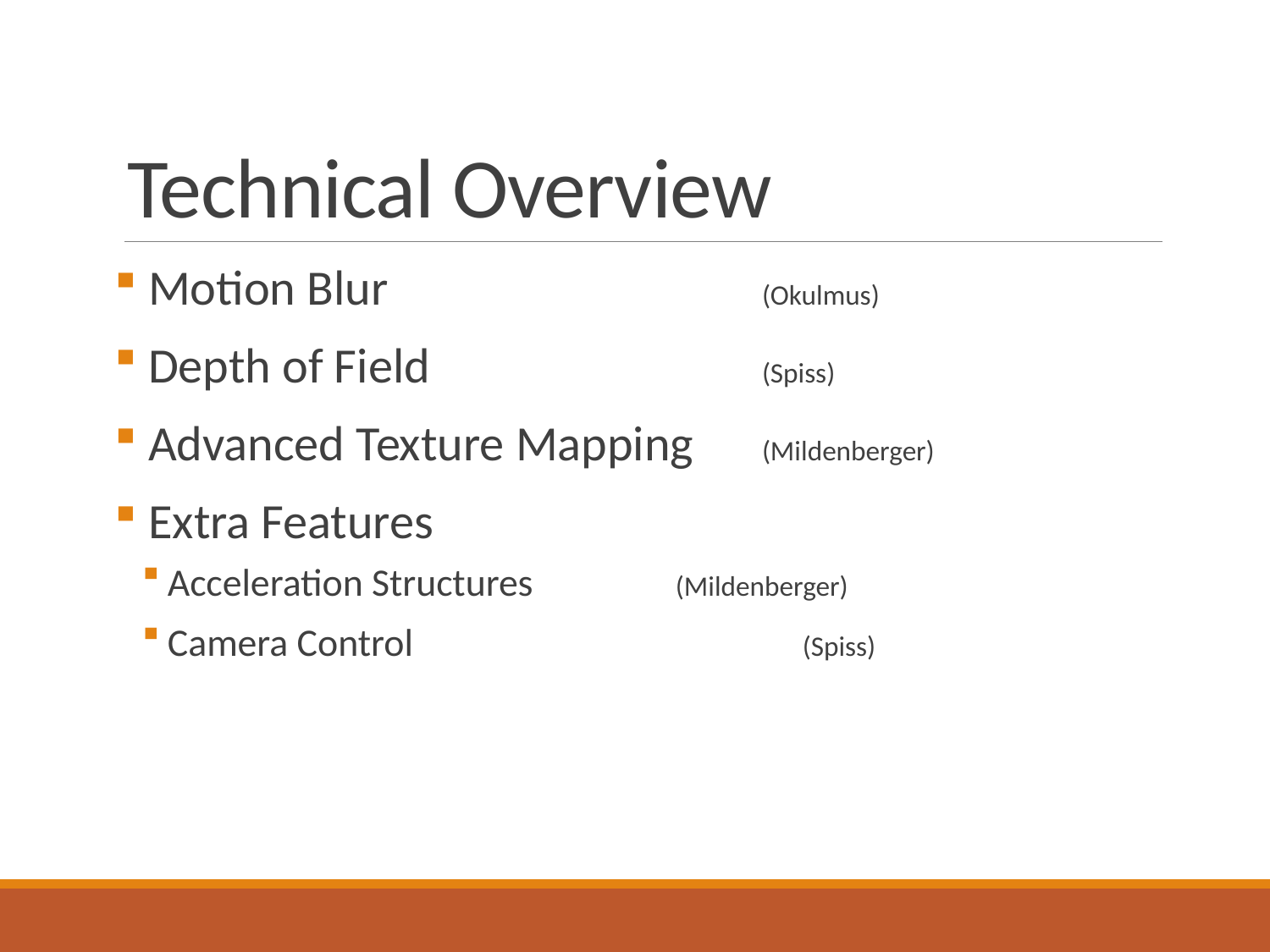

# Technical Overview
 Motion Blur 			(Okulmus)
 Depth of Field 			(Spiss)
 Advanced Texture Mapping	(Mildenberger)
 Extra Features
Acceleration Structures		(Mildenberger)
Camera Control 			(Spiss)